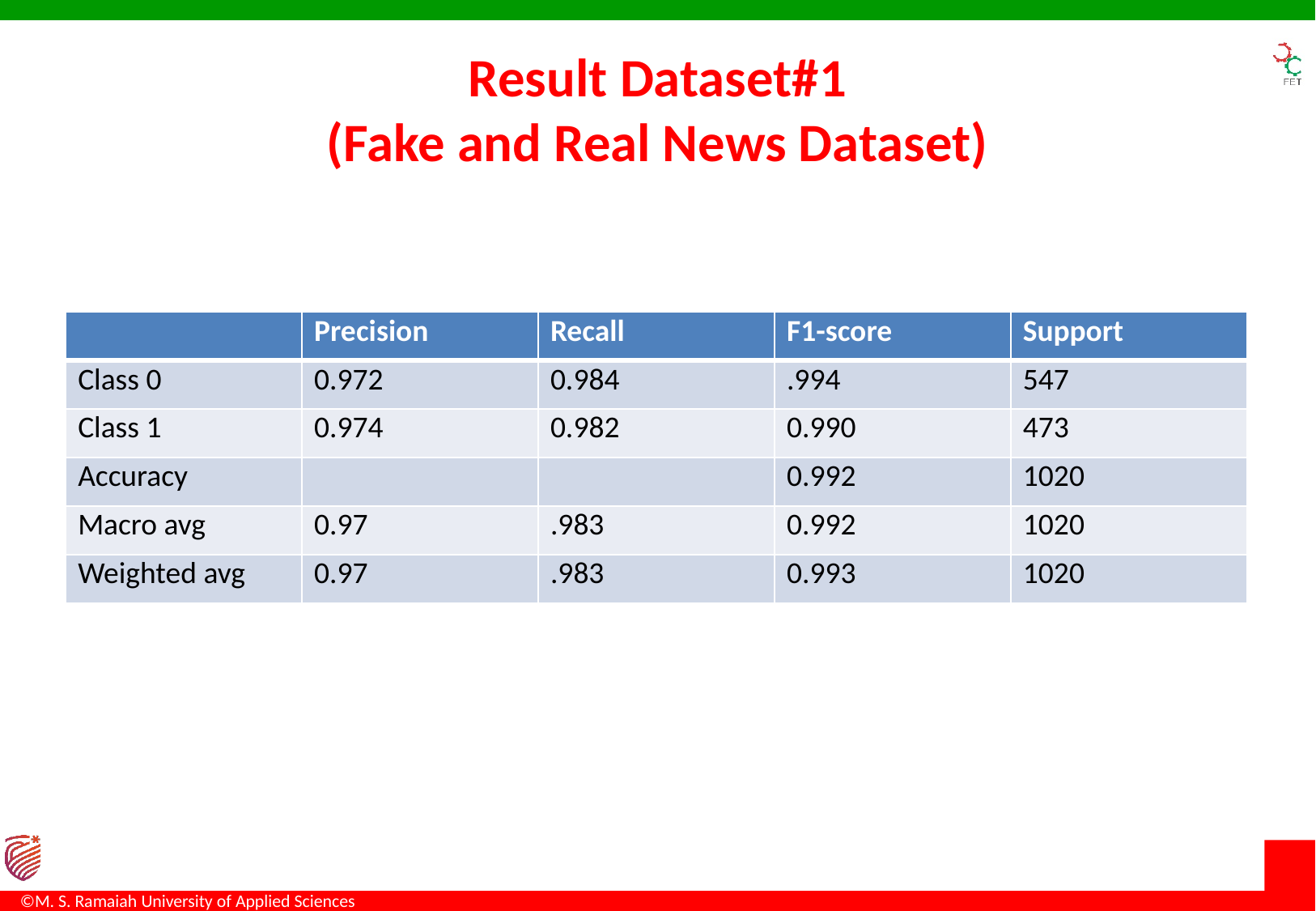

# Result Dataset#1 (Fake and Real News Dataset)
|  | Precision | Recall | F1-score | Support |
| --- | --- | --- | --- | --- |
| Class 0 | 0.972 | 0.984 | .994 | 547 |
| Class 1 | 0.974 | 0.982 | 0.990 | 473 |
| Accuracy |  |  | 0.992 | 1020 |
| Macro avg | 0.97 | .983 | 0.992 | 1020 |
| Weighted avg | 0.97 | .983 | 0.993 | 1020 |